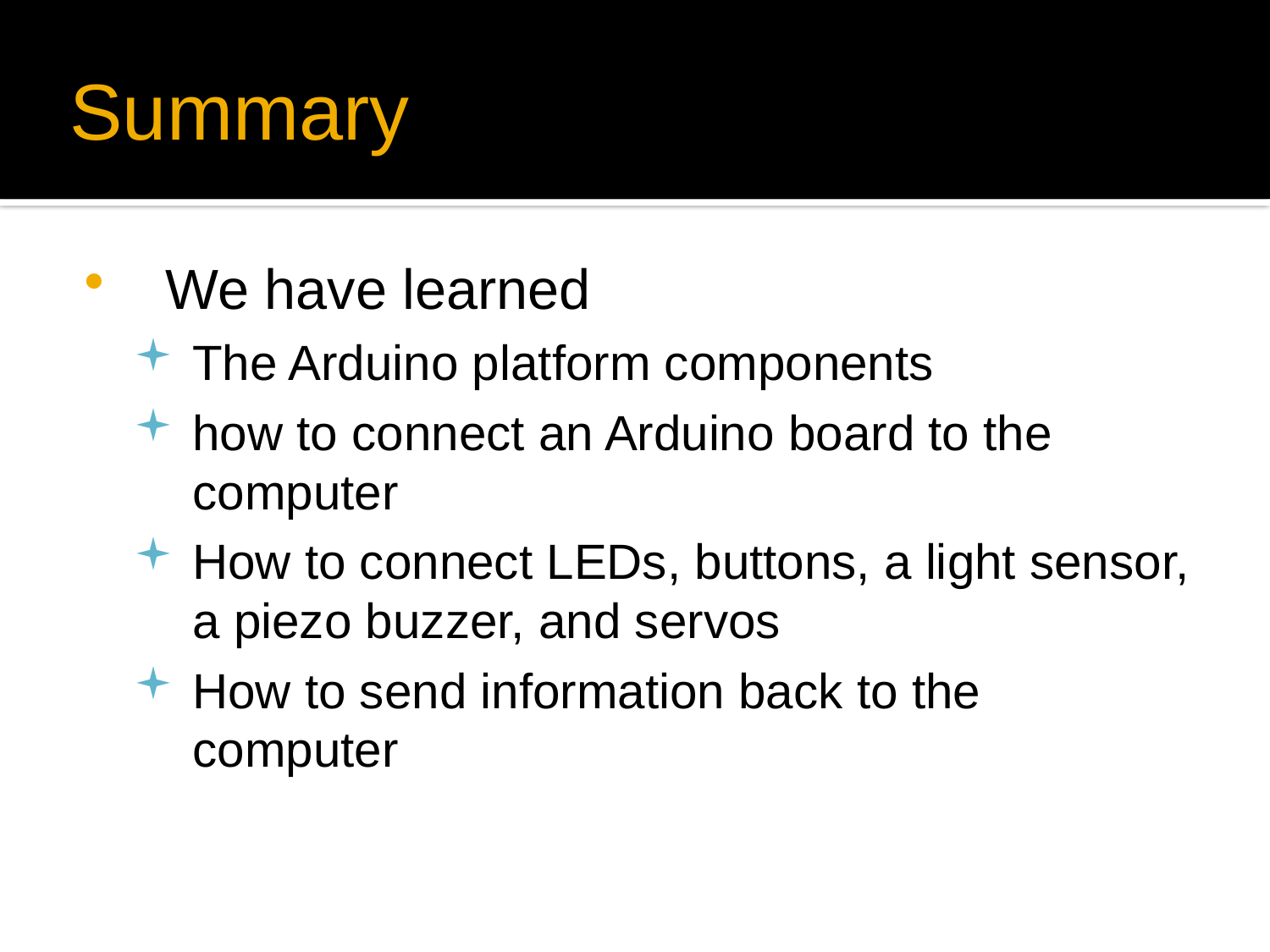

# Summary
We have learned
The Arduino platform components
how to connect an Arduino board to the computer
How to connect LEDs, buttons, a light sensor, a piezo buzzer, and servos
How to send information back to the computer